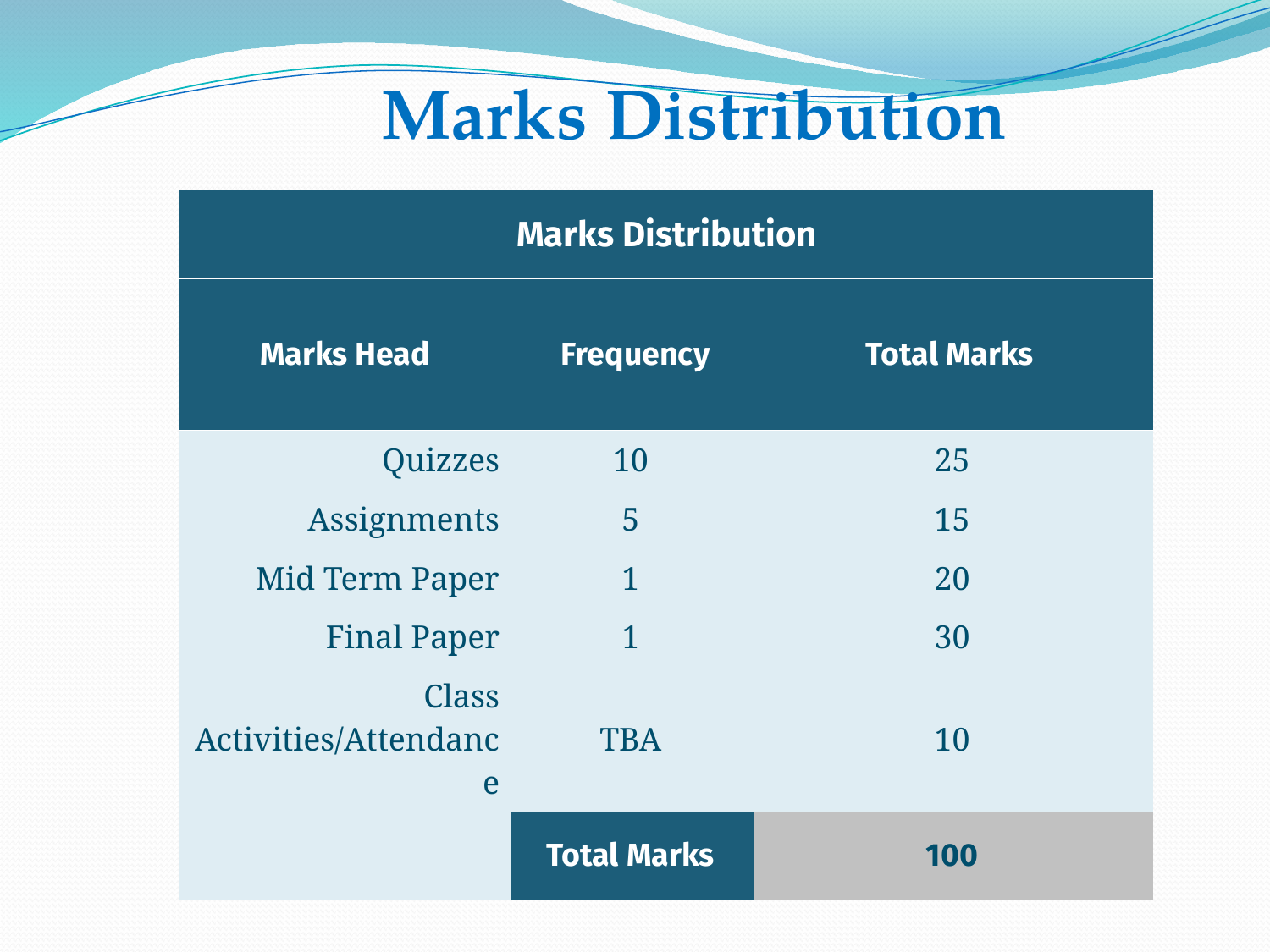

# Marks Distribution
| Marks Distribution |  |  |
| --- | --- | --- |
| Marks Head | Frequency | Total Marks |
| Quizzes | 10 | 25 |
| Assignments | 5 | 15 |
| Mid Term Paper | 1 | 20 |
| Final Paper | 1 | 30 |
| Class Activities/Attendance | TBA | 10 |
|  | Total Marks | 100 |